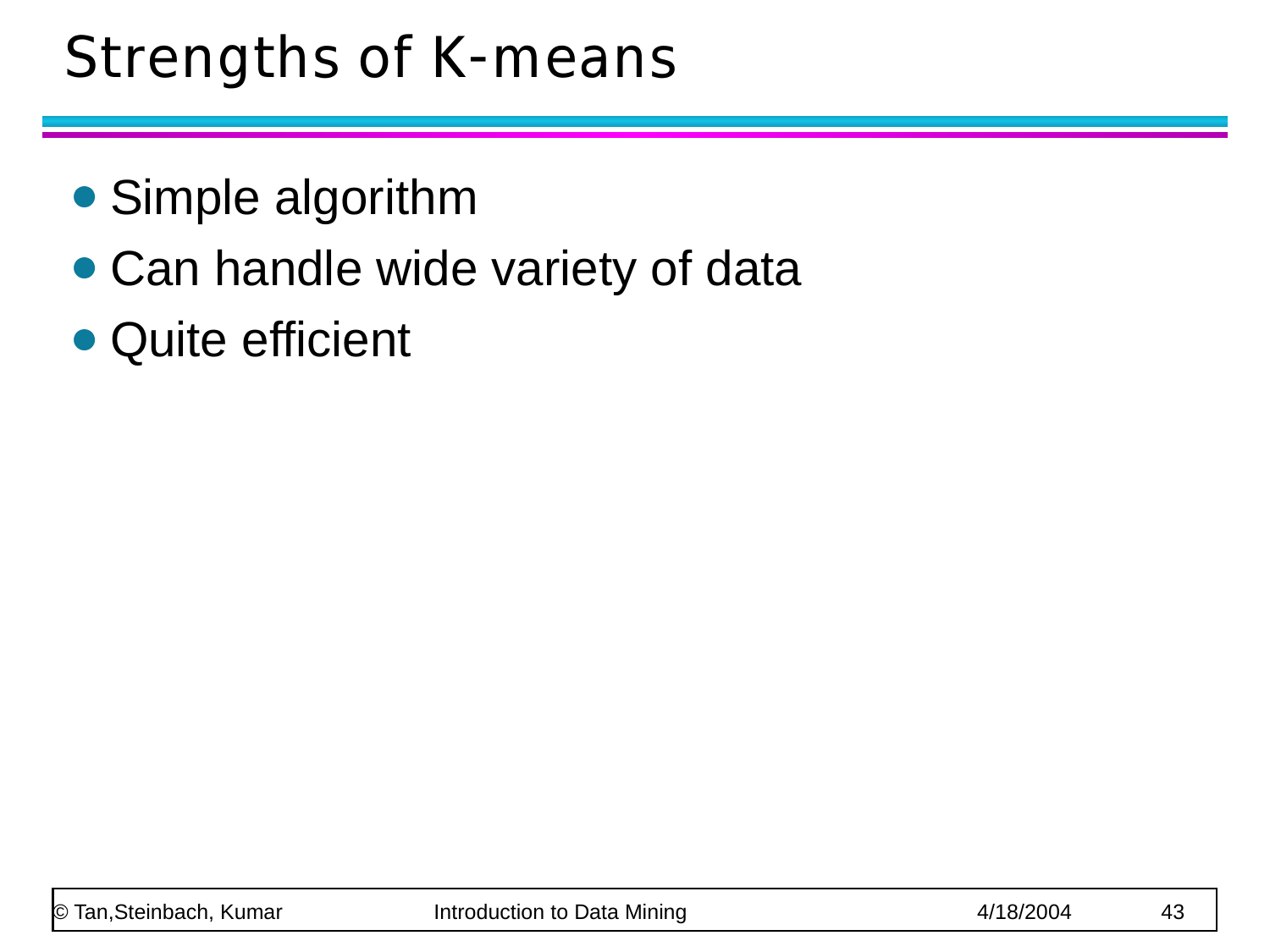

# Strengths of K-means
Simple algorithm
Can handle wide variety of data
Quite efficient